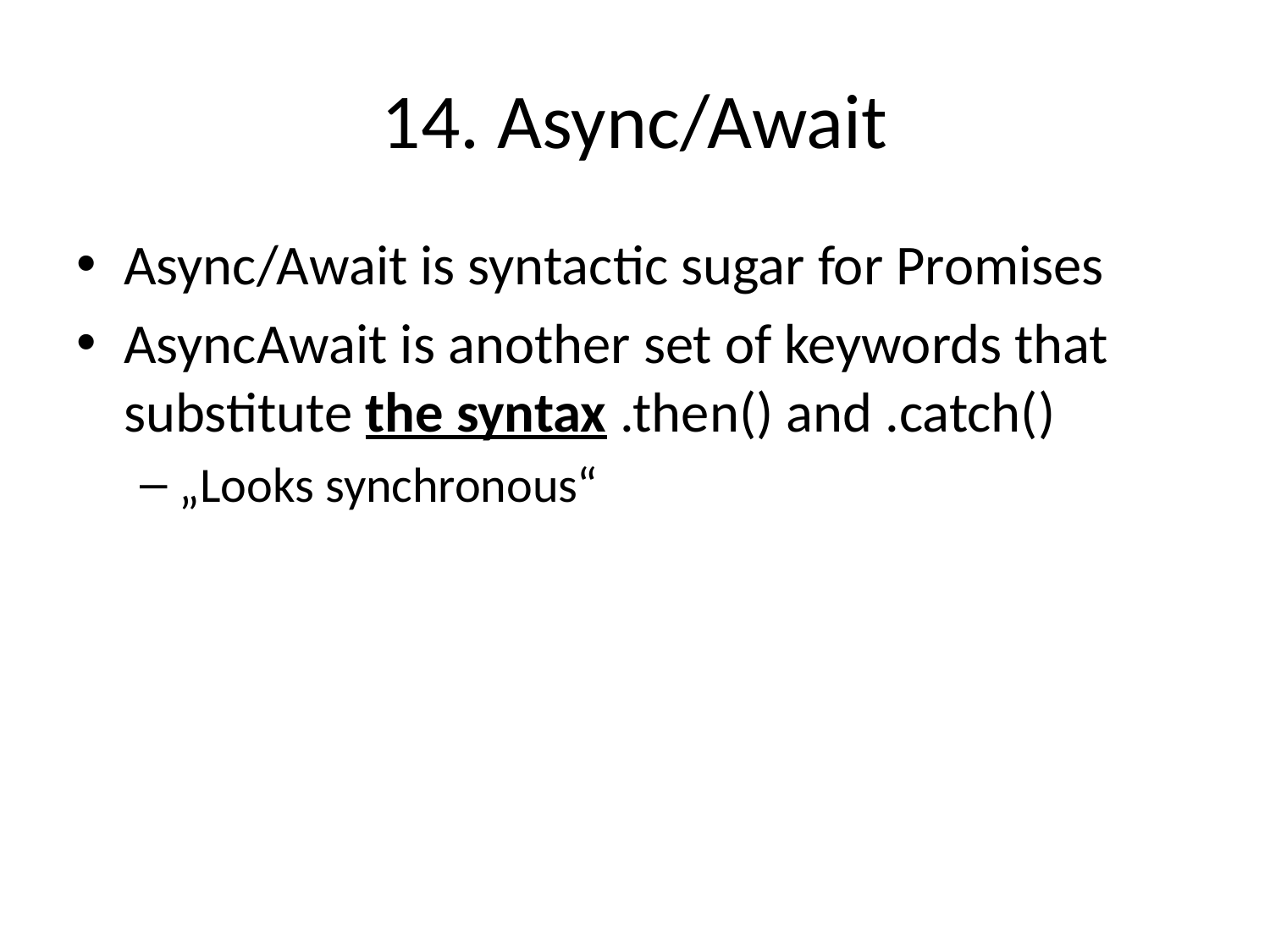

# 14. Async/Await
Async/Await is syntactic sugar for Promises
AsyncAwait is another set of keywords that substitute the syntax .then() and .catch()
„Looks synchronous“